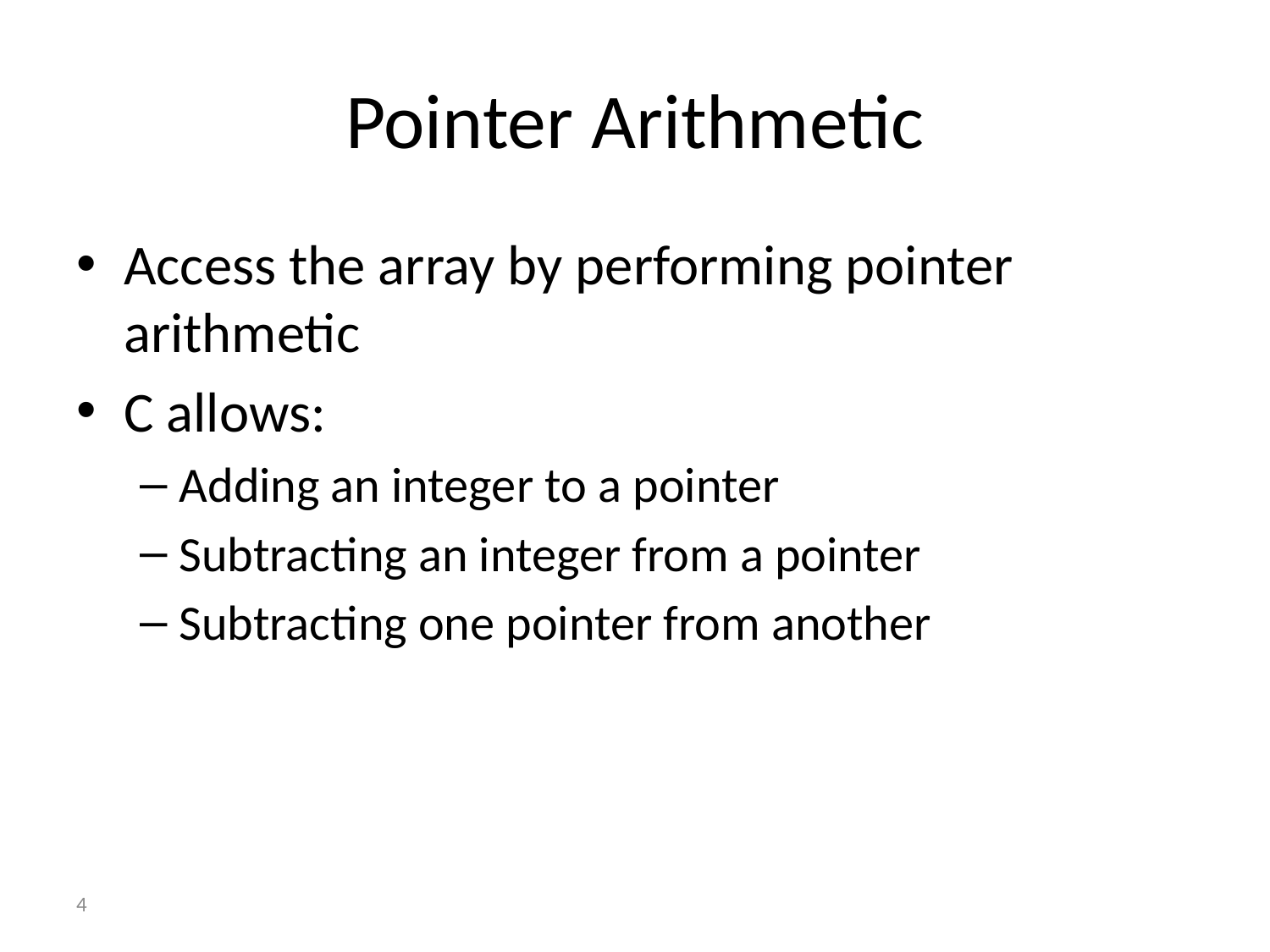

# Pointer Arithmetic
Access the array by performing pointer arithmetic
C allows:
Adding an integer to a pointer
Subtracting an integer from a pointer
Subtracting one pointer from another
4